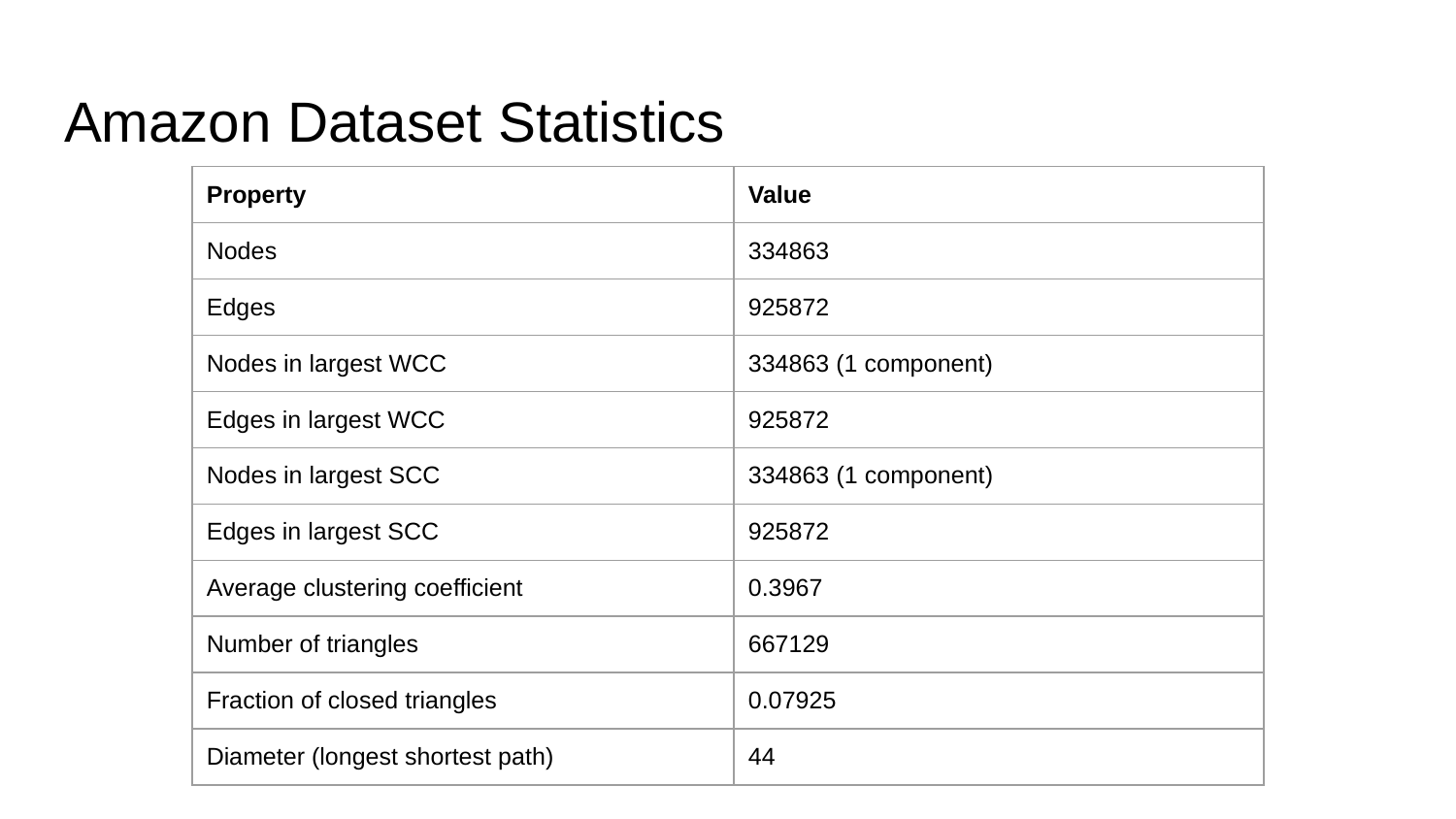

# Amazon Dataset Statistics
| Property | Value |
| --- | --- |
| Nodes | 334863 |
| Edges | 925872 |
| Nodes in largest WCC | 334863 (1 component) |
| Edges in largest WCC | 925872 |
| Nodes in largest SCC | 334863 (1 component) |
| Edges in largest SCC | 925872 |
| Average clustering coefficient | 0.3967 |
| Number of triangles | 667129 |
| Fraction of closed triangles | 0.07925 |
| Diameter (longest shortest path) | 44 |